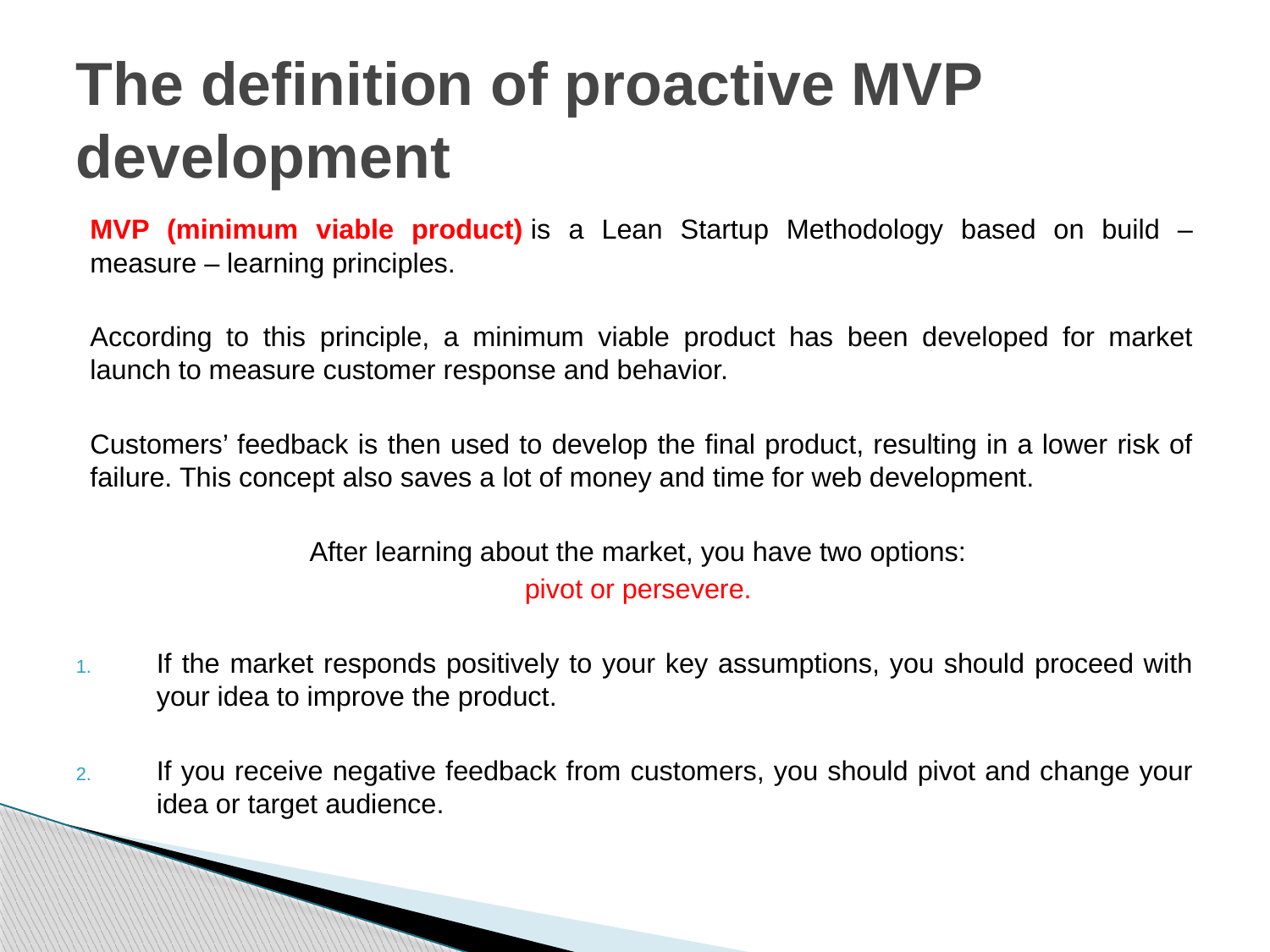

# The definition of proactive MVP development
MVP (minimum viable product) is a Lean Startup Methodology based on build – measure – learning principles.

According to this principle, a minimum viable product has been developed for market launch to measure customer response and behavior.

Customers’ feedback is then used to develop the final product, resulting in a lower risk of failure. This concept also saves a lot of money and time for web development.

After learning about the market, you have two options:
pivot or persevere.

If the market responds positively to your key assumptions, you should proceed with your idea to improve the product.

If you receive negative feedback from customers, you should pivot and change your idea or target audience.